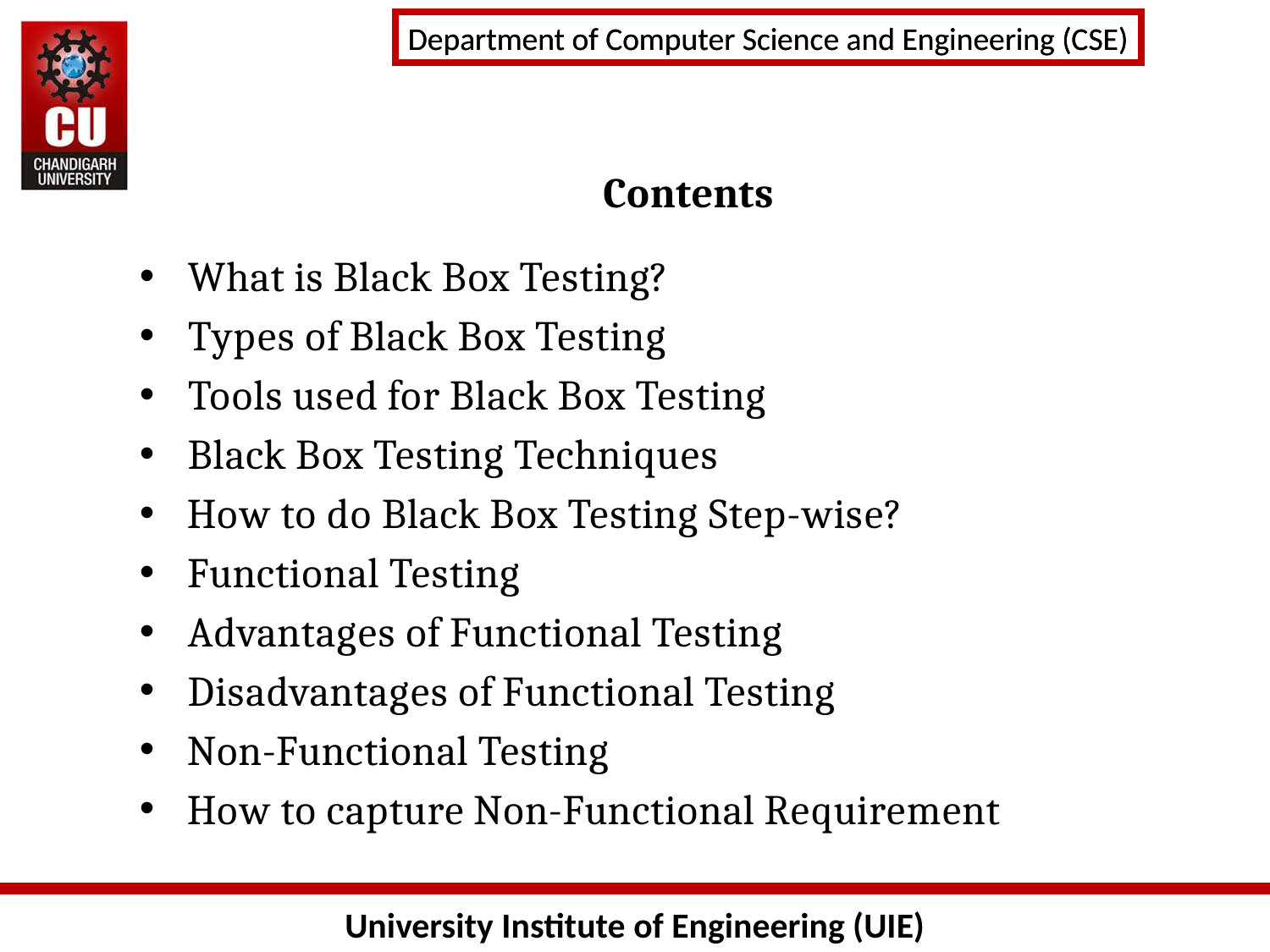

# Contents
What is Black Box Testing?
Types of Black Box Testing
Tools used for Black Box Testing
Black Box Testing Techniques
How to do Black Box Testing Step-wise?
Functional Testing
Advantages of Functional Testing
Disadvantages of Functional Testing
Non-Functional Testing
How to capture Non-Functional Requirement